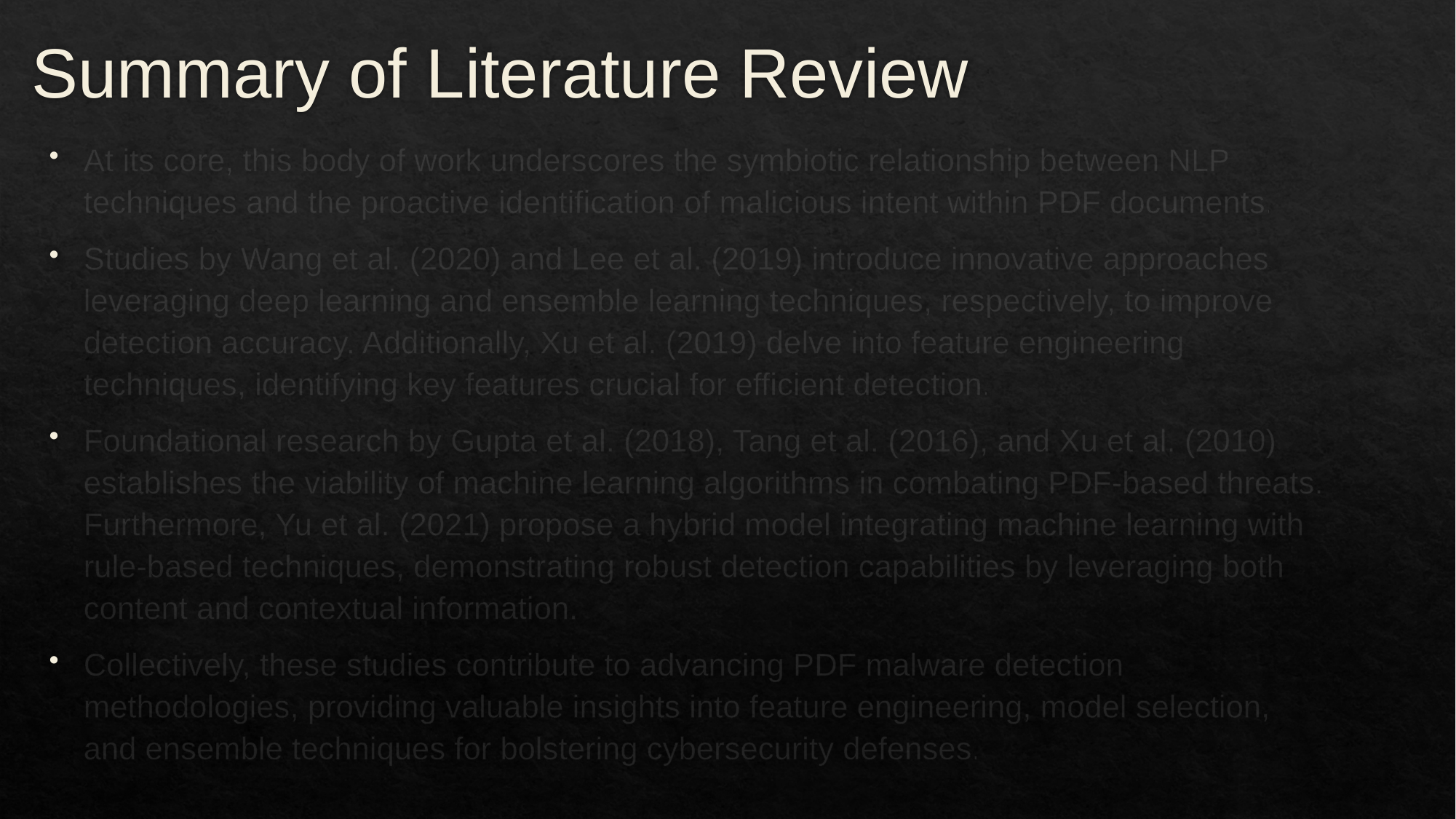

# Summary of Literature Review
At its core, this body of work underscores the symbiotic relationship between NLP techniques and the proactive identification of malicious intent within PDF documents.
Studies by Wang et al. (2020) and Lee et al. (2019) introduce innovative approaches leveraging deep learning and ensemble learning techniques, respectively, to improve detection accuracy. Additionally, Xu et al. (2019) delve into feature engineering techniques, identifying key features crucial for efficient detection.
Foundational research by Gupta et al. (2018), Tang et al. (2016), and Xu et al. (2010) establishes the viability of machine learning algorithms in combating PDF-based threats. Furthermore, Yu et al. (2021) propose a hybrid model integrating machine learning with rule-based techniques, demonstrating robust detection capabilities by leveraging both content and contextual information.
Collectively, these studies contribute to advancing PDF malware detection methodologies, providing valuable insights into feature engineering, model selection, and ensemble techniques for bolstering cybersecurity defenses.